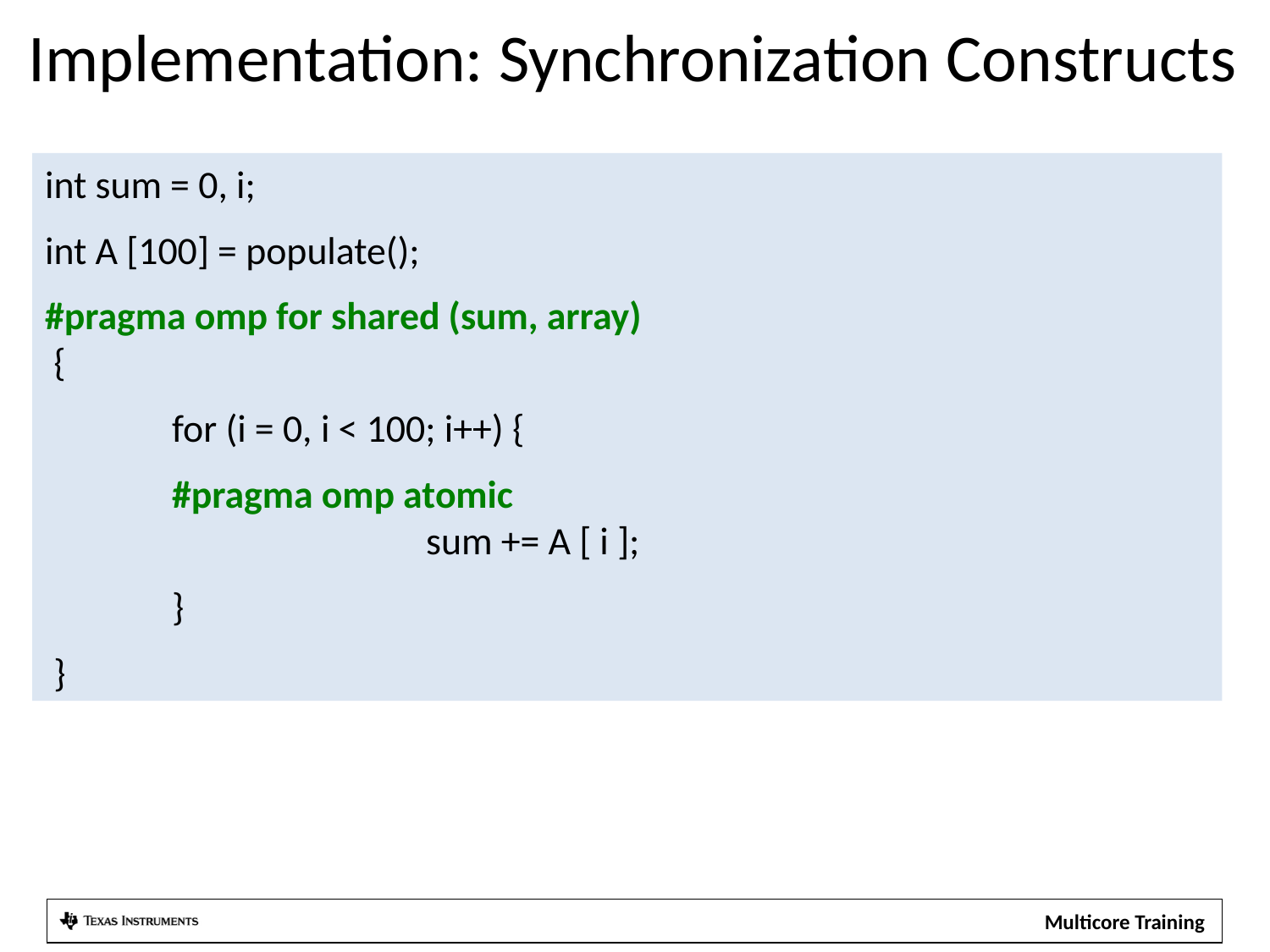

# Implementation: Synchronization Constructs
int sum = 0, i;
int A [100] = populate();
#pragma omp for shared (sum, array)
 {
	for (i = 0, i < 100; i++) {
	#pragma omp atomic
			sum += A [ i ];
	}
 }